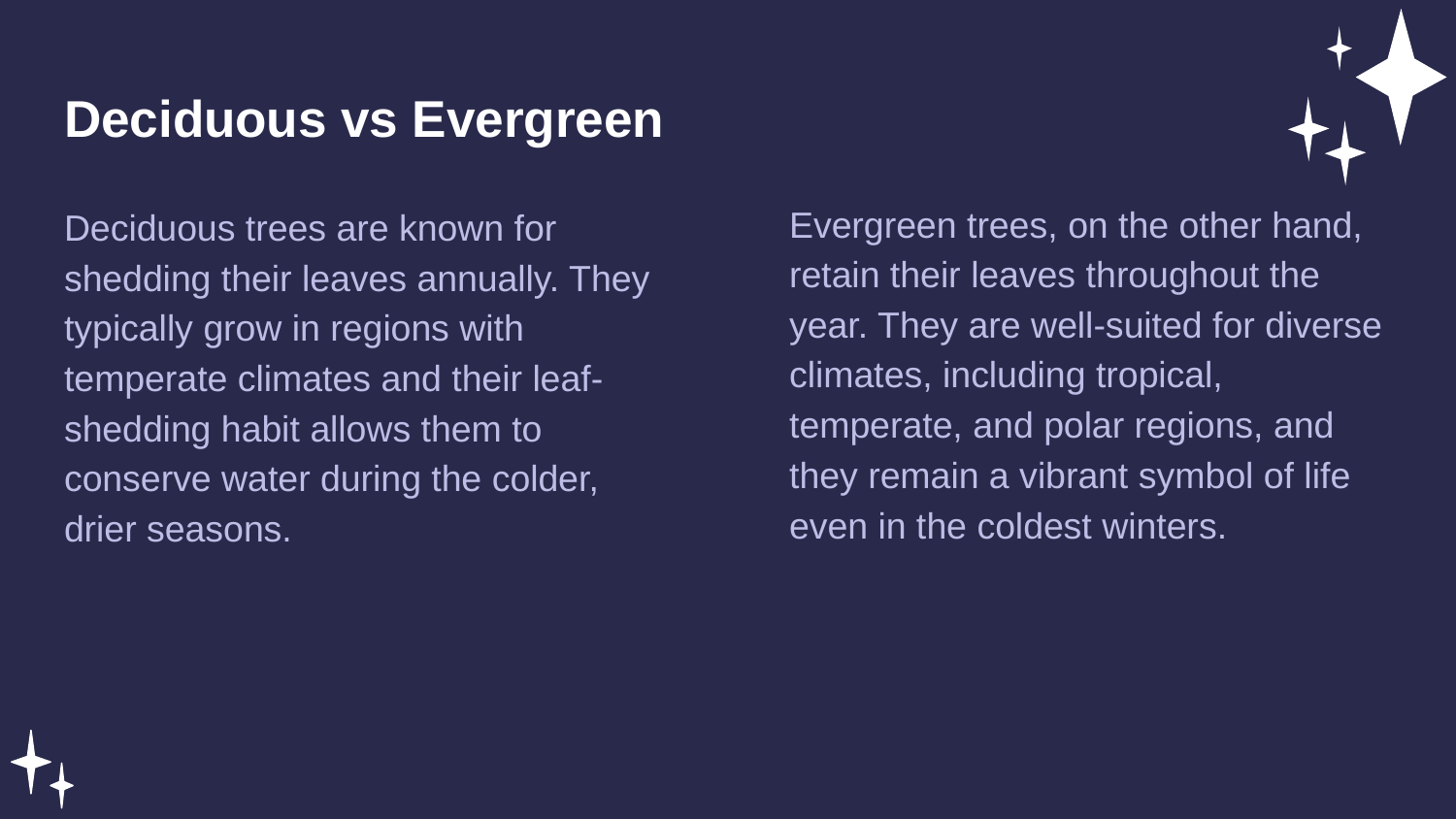

Deciduous vs Evergreen
Evergreen trees, on the other hand, retain their leaves throughout the year. They are well-suited for diverse climates, including tropical, temperate, and polar regions, and they remain a vibrant symbol of life even in the coldest winters.
Deciduous trees are known for shedding their leaves annually. They typically grow in regions with temperate climates and their leaf-shedding habit allows them to conserve water during the colder, drier seasons.